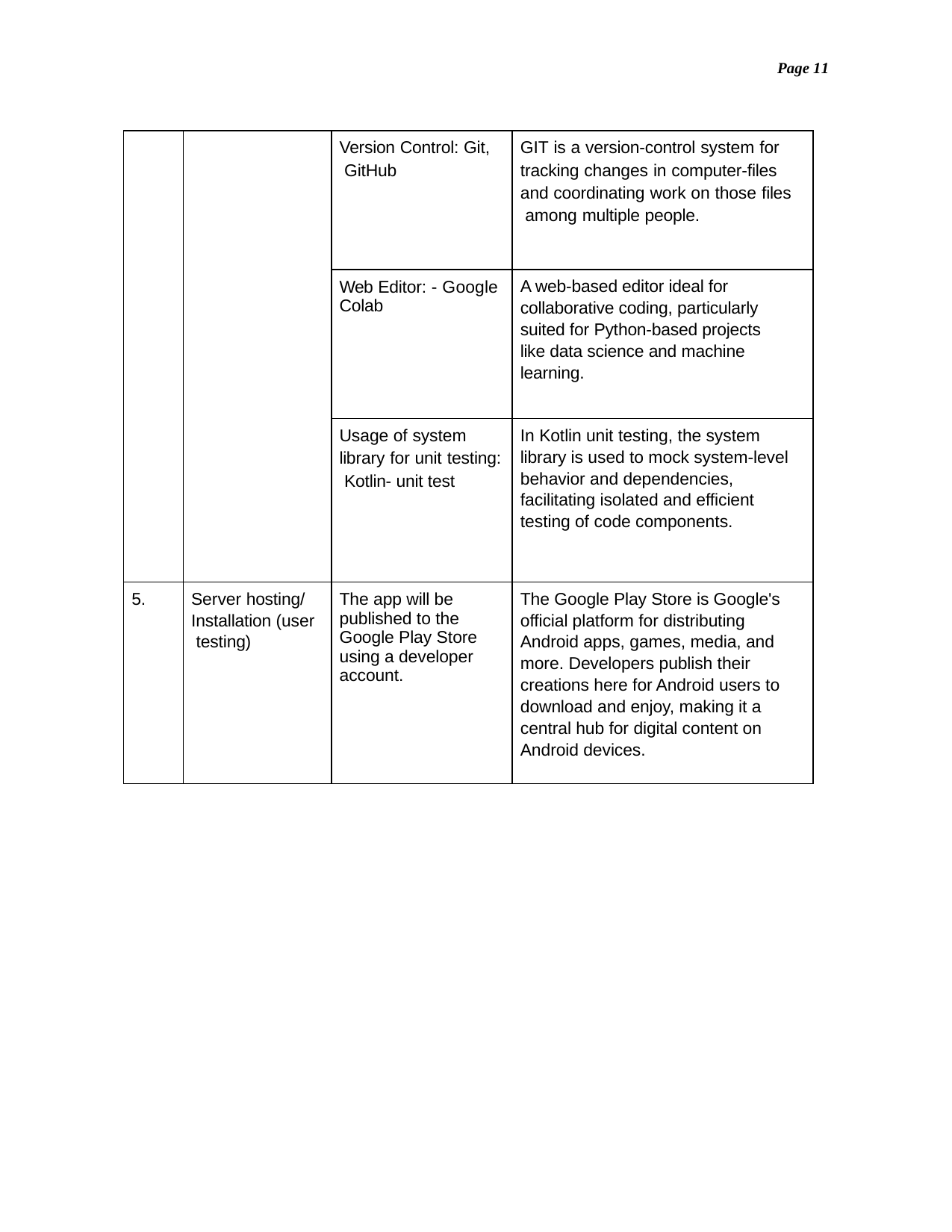

Page 11
|  |  | Version Control: Git, GitHub | GIT is a version-control system for tracking changes in computer-files and coordinating work on those files among multiple people. |
| --- | --- | --- | --- |
|  |  | Web Editor: - Google Colab | A web-based editor ideal for collaborative coding, particularly suited for Python-based projects like data science and machine learning. |
|  |  | Usage of system library for unit testing: Kotlin- unit test | In Kotlin unit testing, the system library is used to mock system-level behavior and dependencies, facilitating isolated and efficient testing of code components. |
| 5. | Server hosting/ Installation (user testing) | The app will be published to the Google Play Store using a developer account. | The Google Play Store is Google's official platform for distributing Android apps, games, media, and more. Developers publish their creations here for Android users to download and enjoy, making it a central hub for digital content on Android devices. |